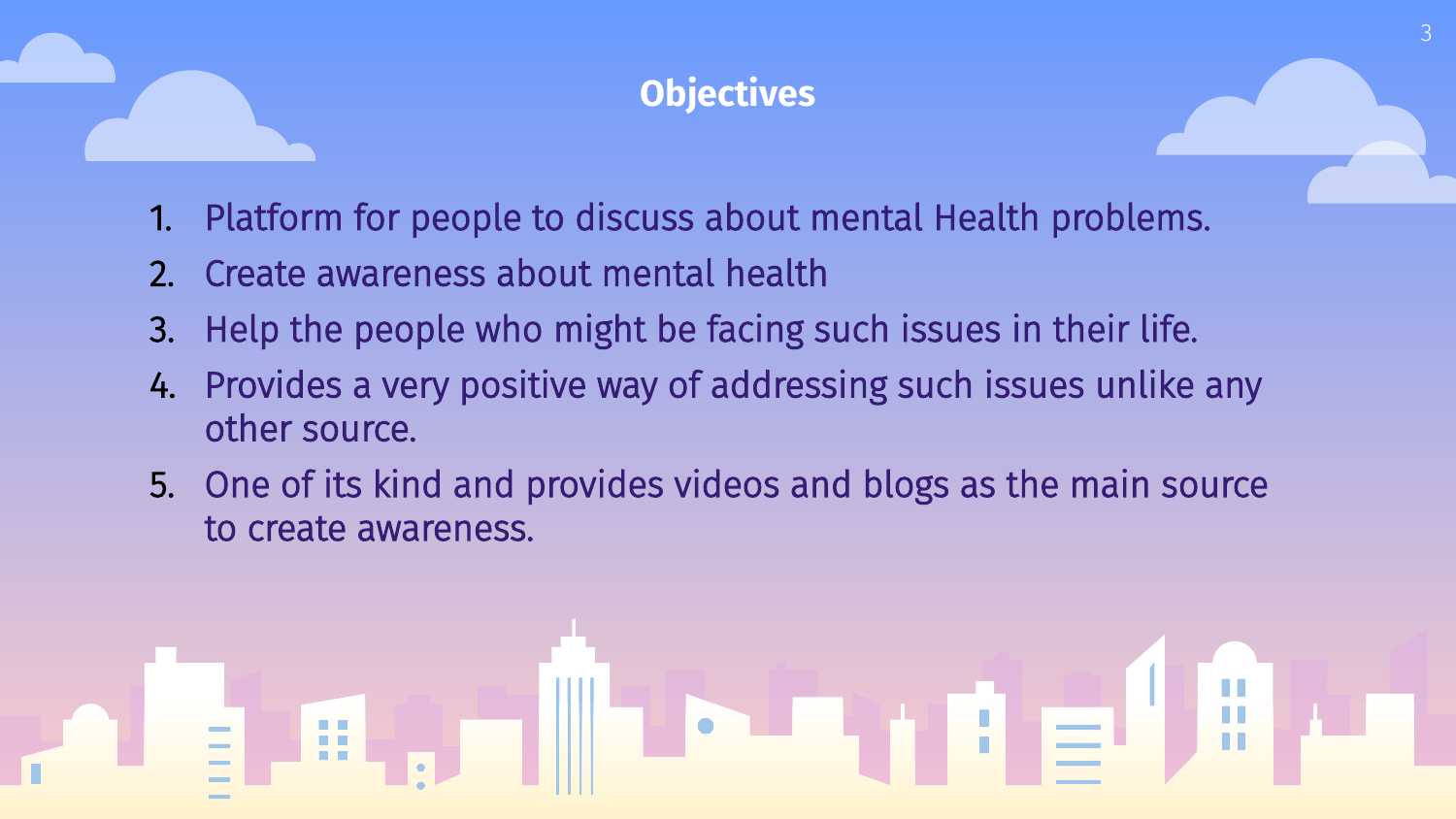

3
Objectives
Platform for people to discuss about mental Health problems.
Create awareness about mental health
Help the people who might be facing such issues in their life.
Provides a very positive way of addressing such issues unlike any other source.
One of its kind and provides videos and blogs as the main source to create awareness.